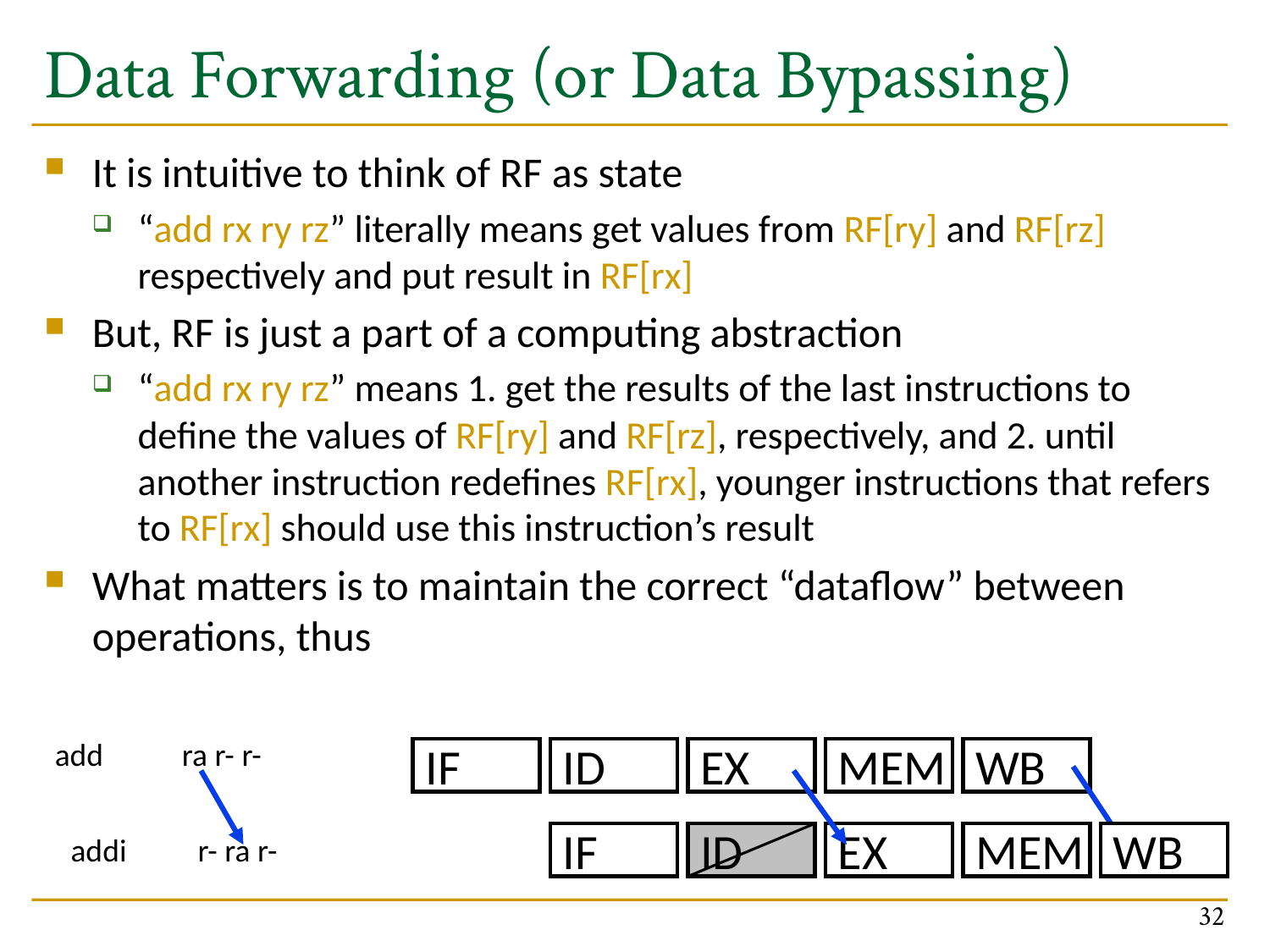

# Data Forwarding (or Data Bypassing)
It is intuitive to think of RF as state
“add rx ry rz” literally means get values from RF[ry] and RF[rz] respectively and put result in RF[rx]
But, RF is just a part of a computing abstraction
“add rx ry rz” means 1. get the results of the last instructions to define the values of RF[ry] and RF[rz], respectively, and 2. until another instruction redefines RF[rx], younger instructions that refers to RF[rx] should use this instruction’s result
What matters is to maintain the correct “dataflow” between operations, thus

add	ra r- r-
IF
ID
EX
MEM
WB

IF

EX
MEM
WB
IF
ID

ID

ID

ID
addi  	r- ra r-
32